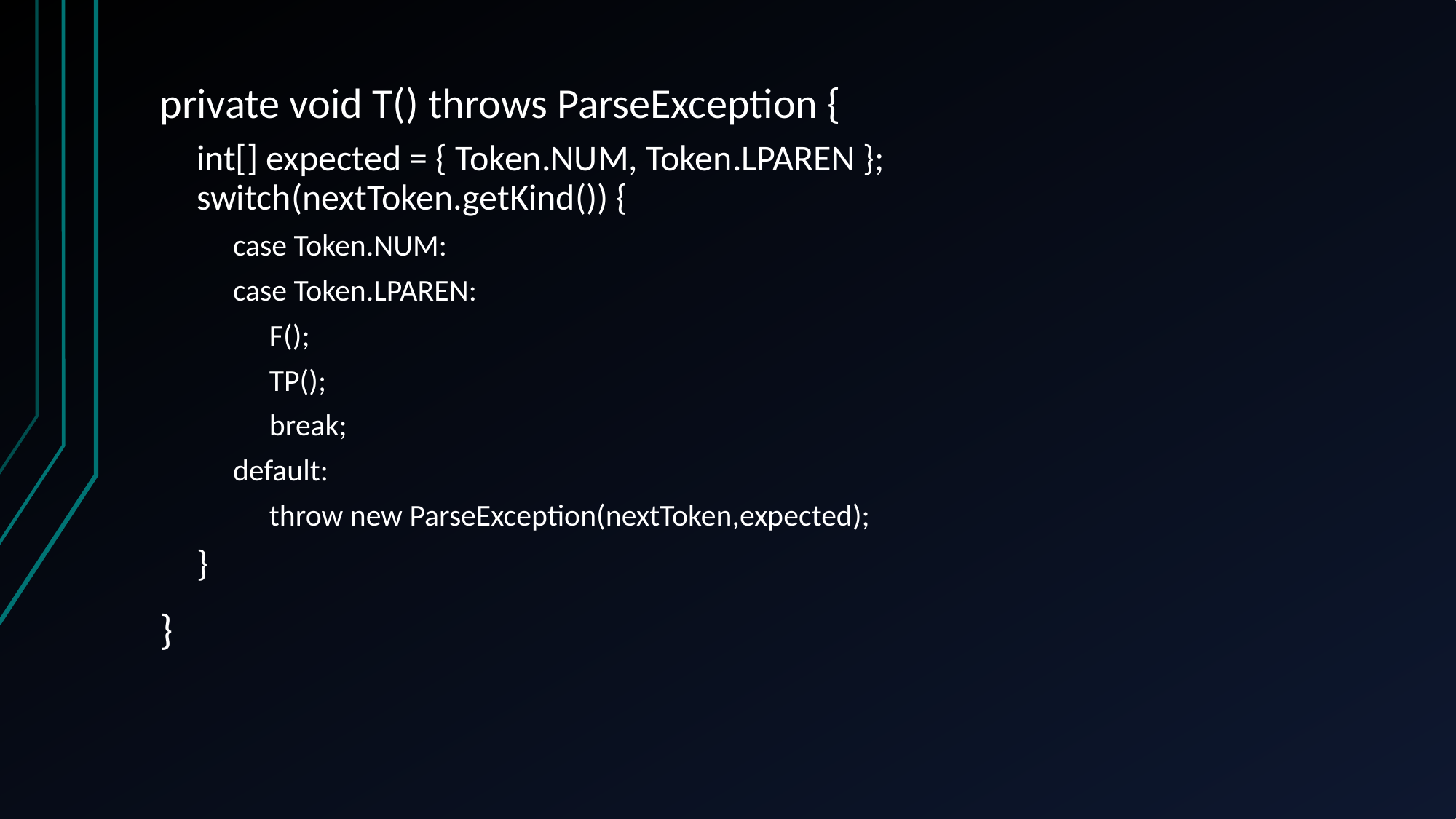

private void T() throws ParseException {
int[] expected = { Token.NUM, Token.LPAREN }; switch(nextToken.getKind()) {
case Token.NUM:
case Token.LPAREN:
F();
TP();
break;
default:
throw new ParseException(nextToken,expected);
}
}